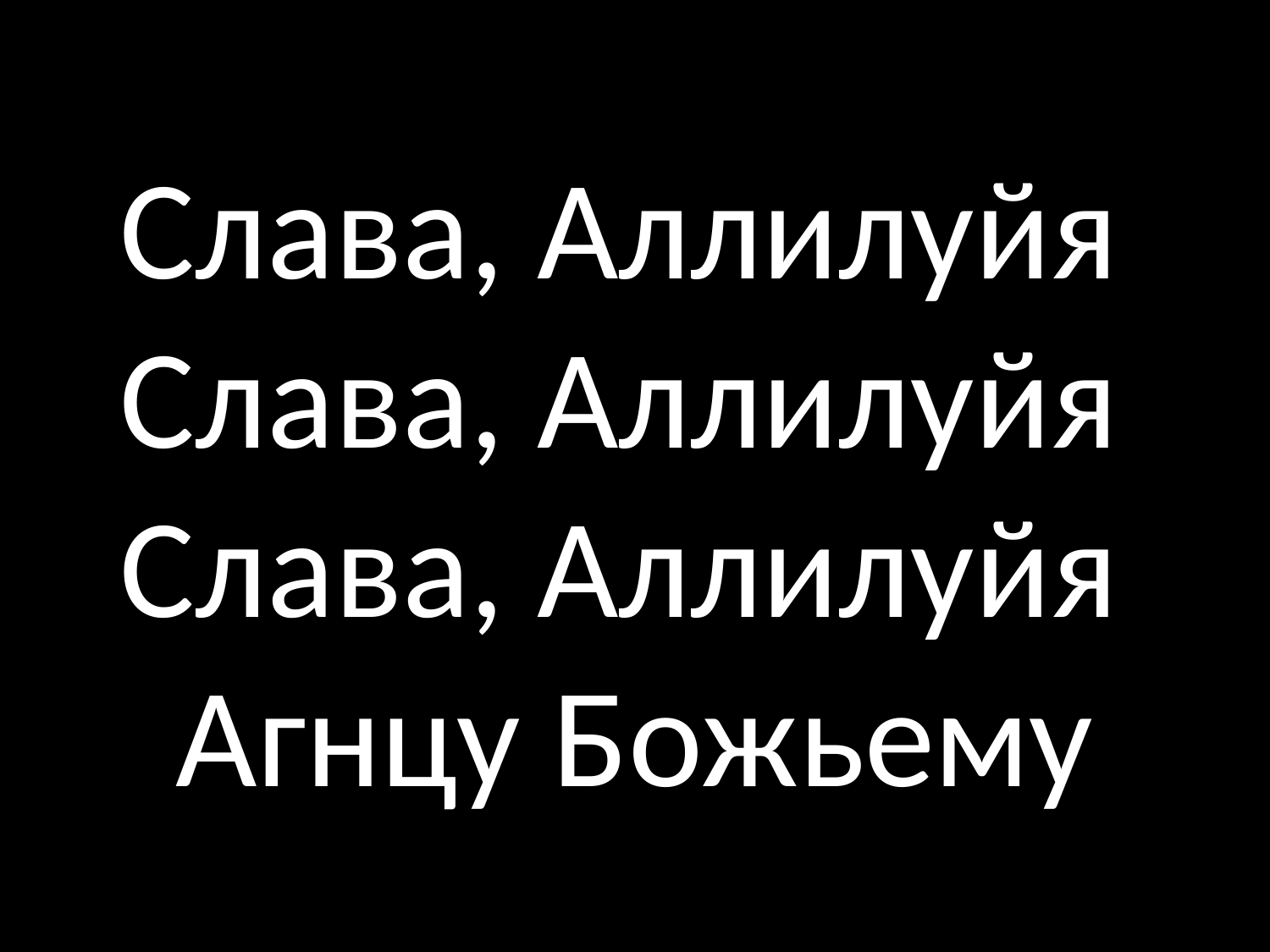

# Слава, Аллилуйя Слава, Аллилуйя Слава, Аллилуйя Агнцу Божьему